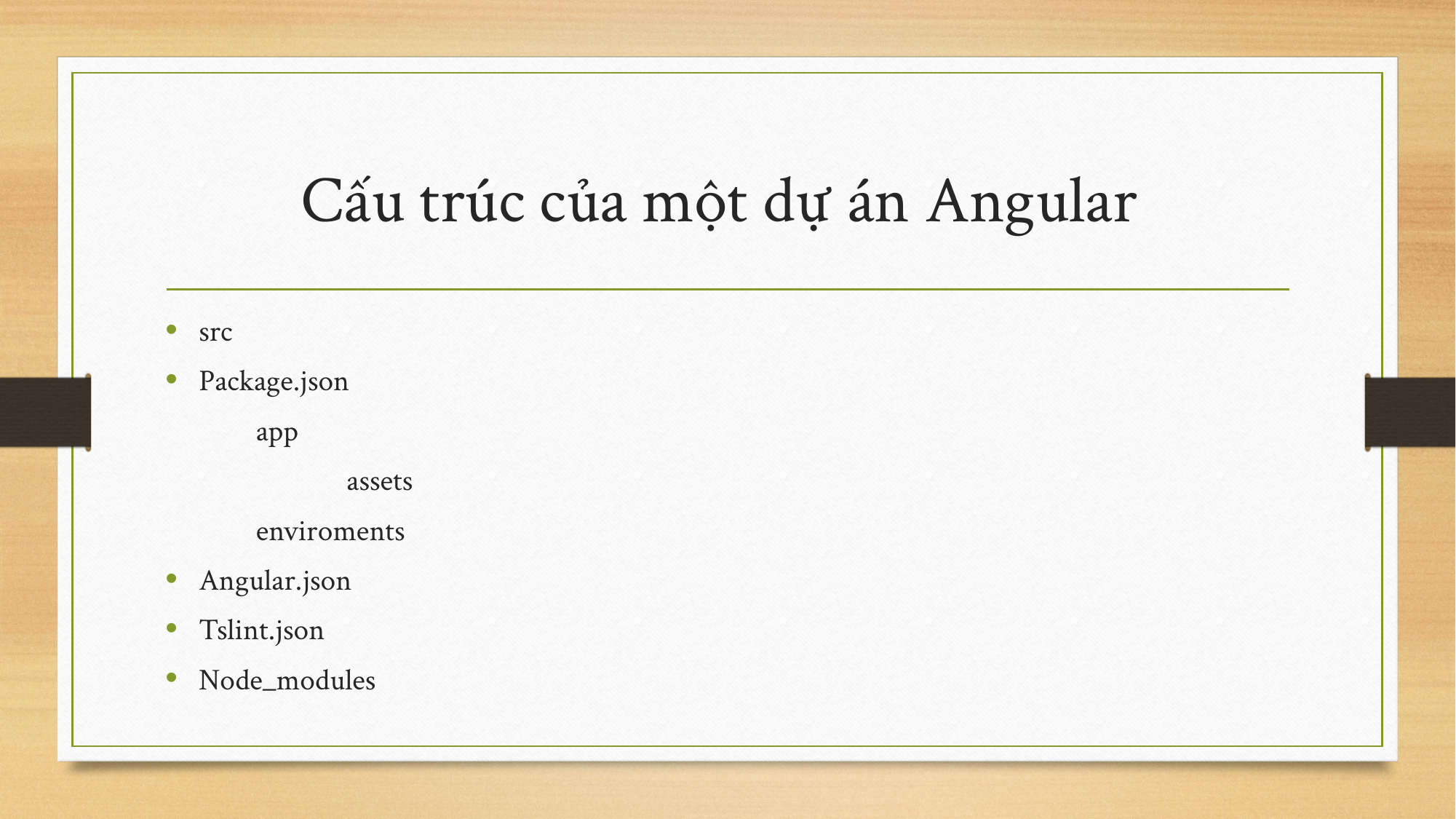

# Cấu trúc của một dự án Angular
src
Package.json
     		app
    	 	assets
     		enviroments
Angular.json
Tslint.json
Node_modules